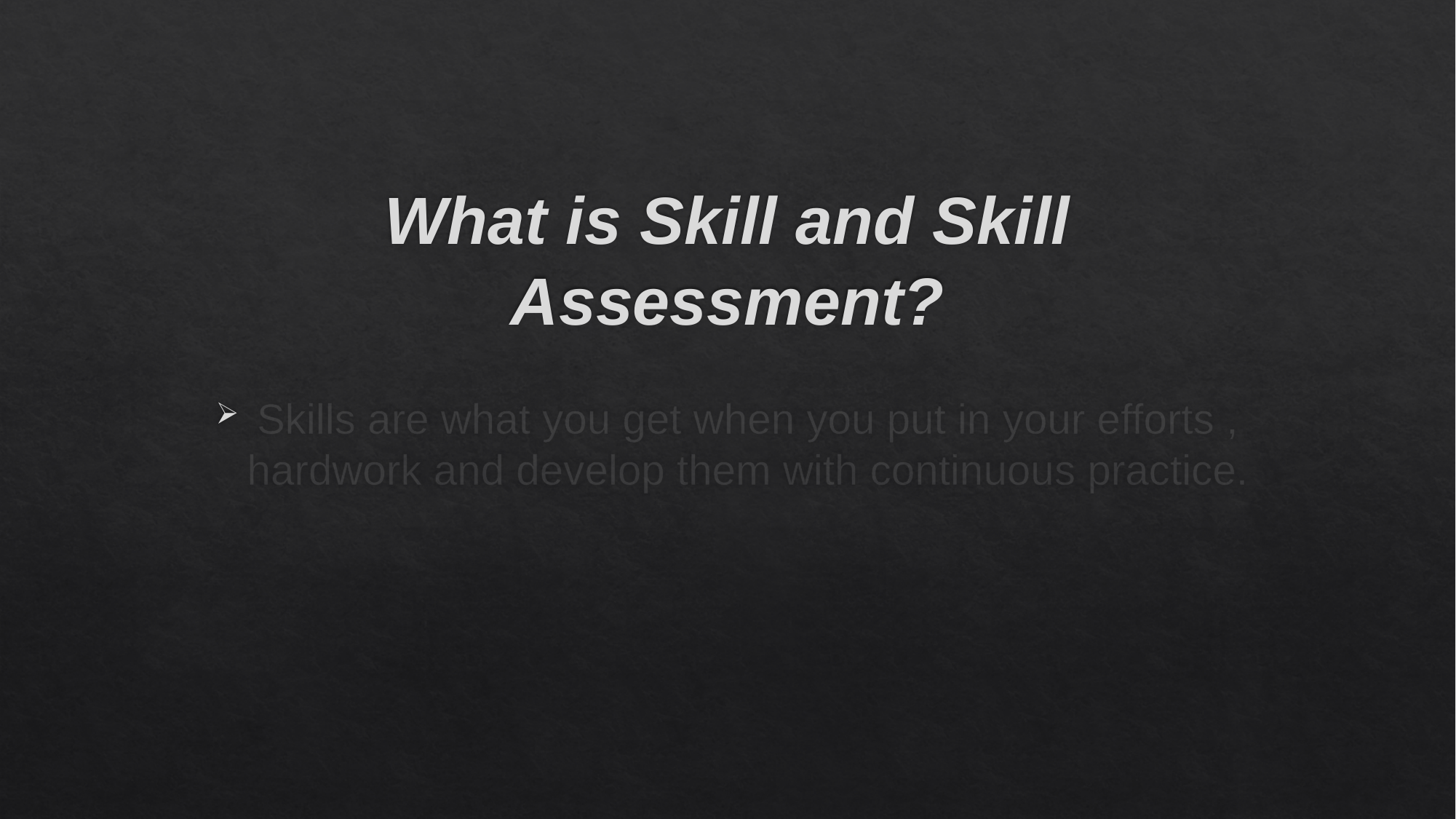

# What is Skill and Skill Assessment?
Skills are what you get when you put in your efforts , hardwork and develop them with continuous practice.